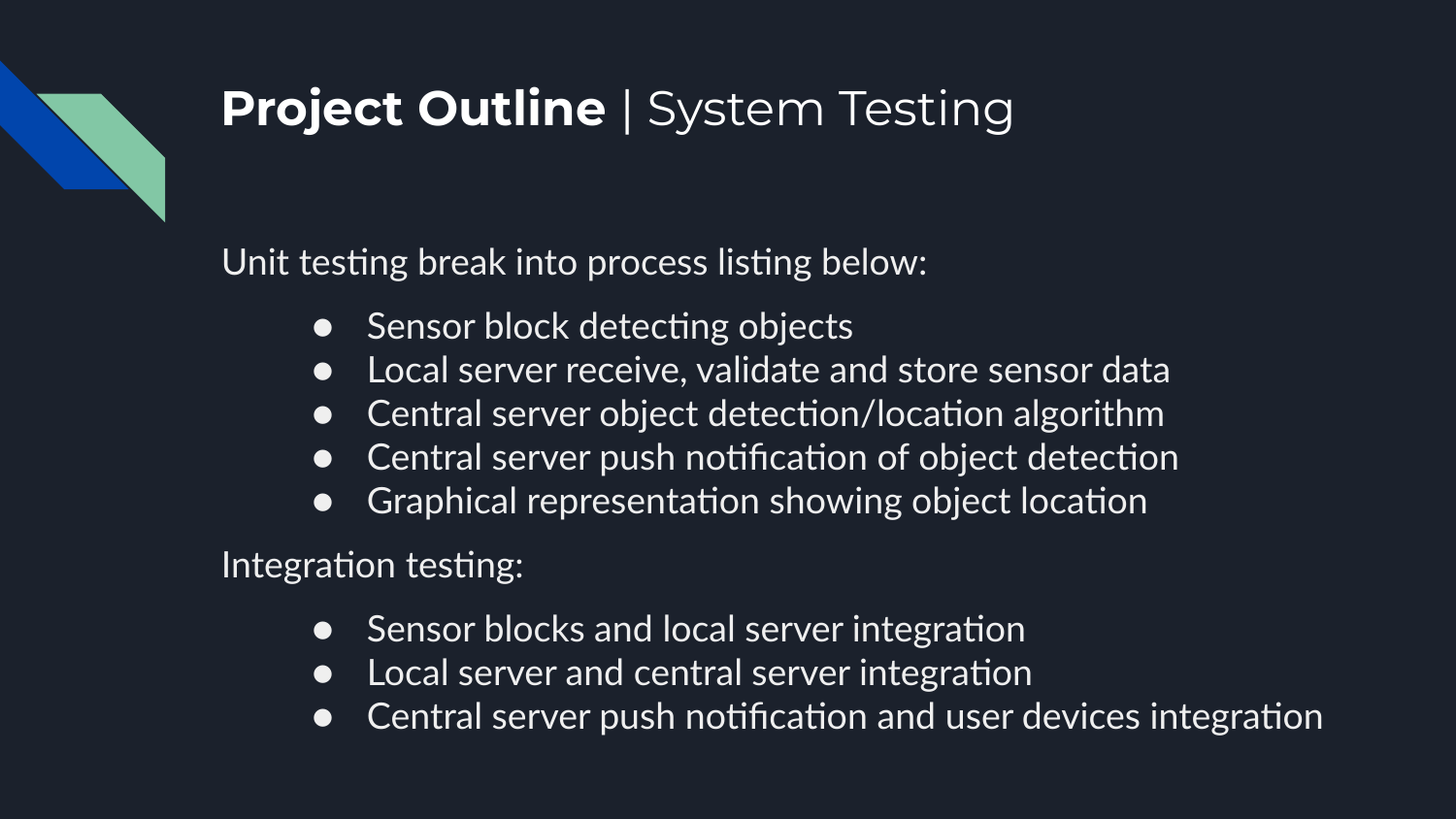

# Project Outline | System Testing
Unit testing break into process listing below:
Sensor block detecting objects
Local server receive, validate and store sensor data
Central server object detection/location algorithm
Central server push notification of object detection
Graphical representation showing object location
Integration testing:
Sensor blocks and local server integration
Local server and central server integration
Central server push notification and user devices integration